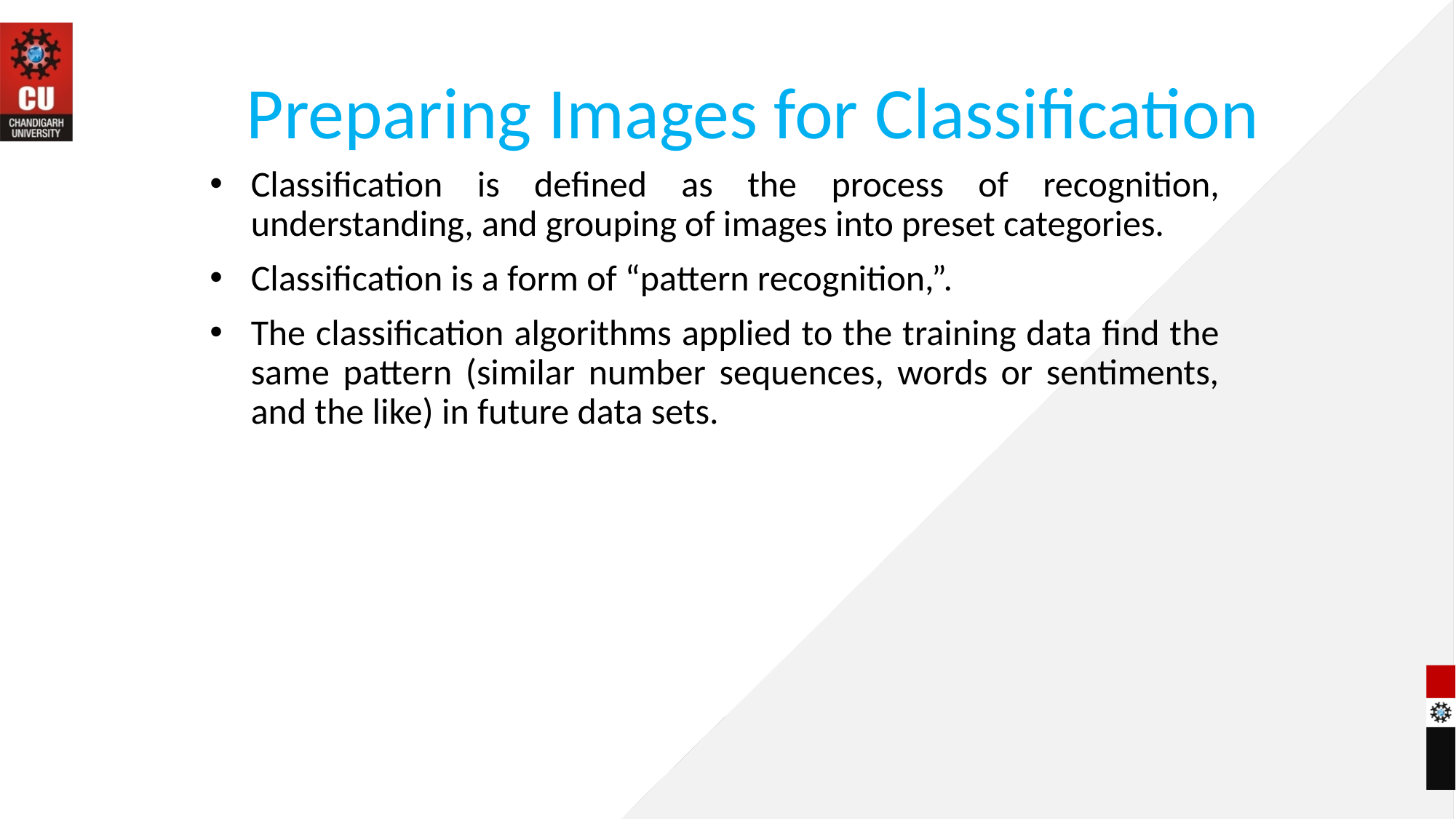

# Preparing Images for Classification
Classification is defined as the process of recognition, understanding, and grouping of images into preset categories.
Classification is a form of “pattern recognition,”.
The classification algorithms applied to the training data find the same pattern (similar number sequences, words or sentiments, and the like) in future data sets.